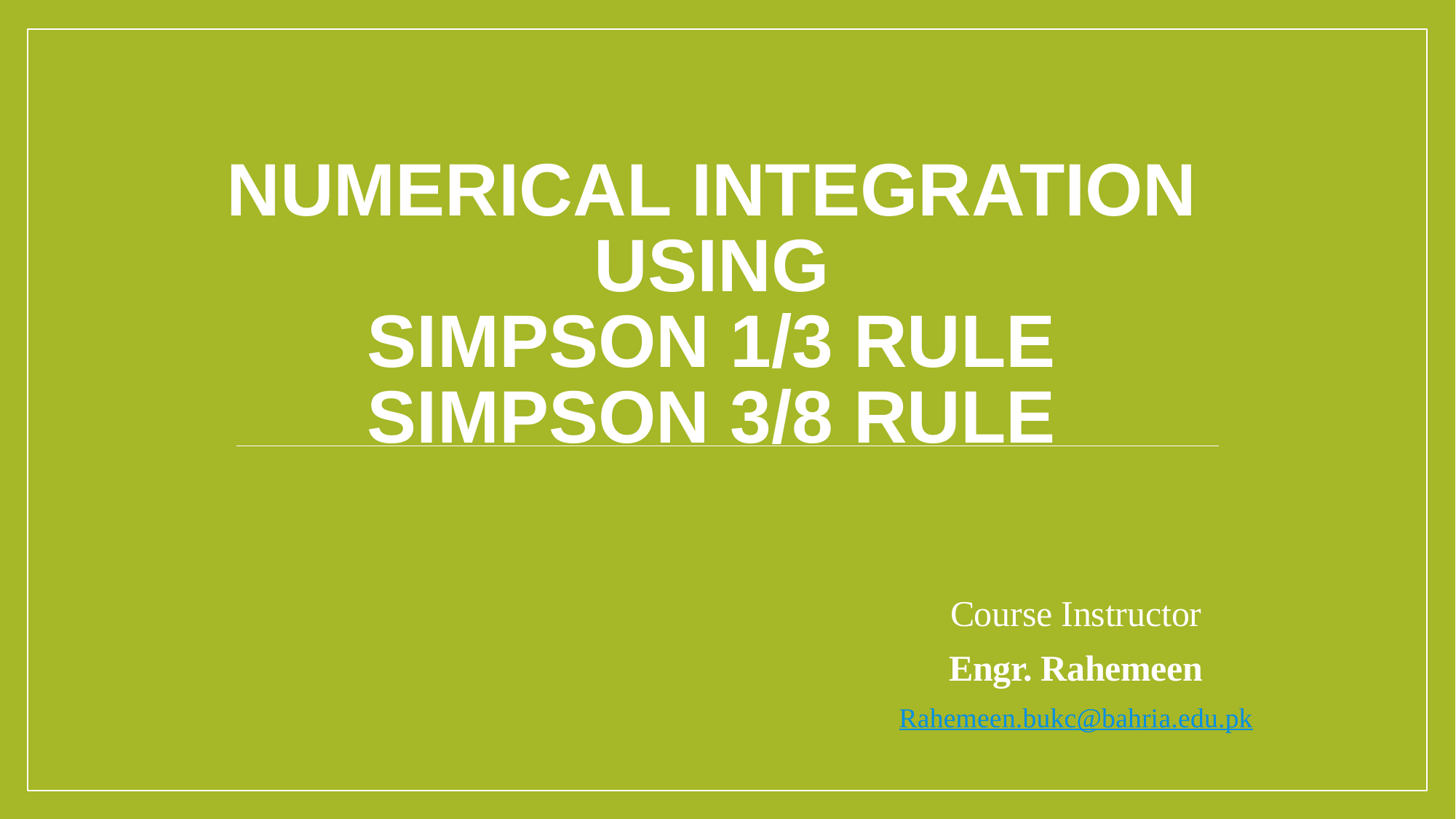

# Numerical Integration using Simpson 1/3 rule Simpson 3/8 rule
Course Instructor
Engr. Rahemeen
Rahemeen.bukc@bahria.edu.pk